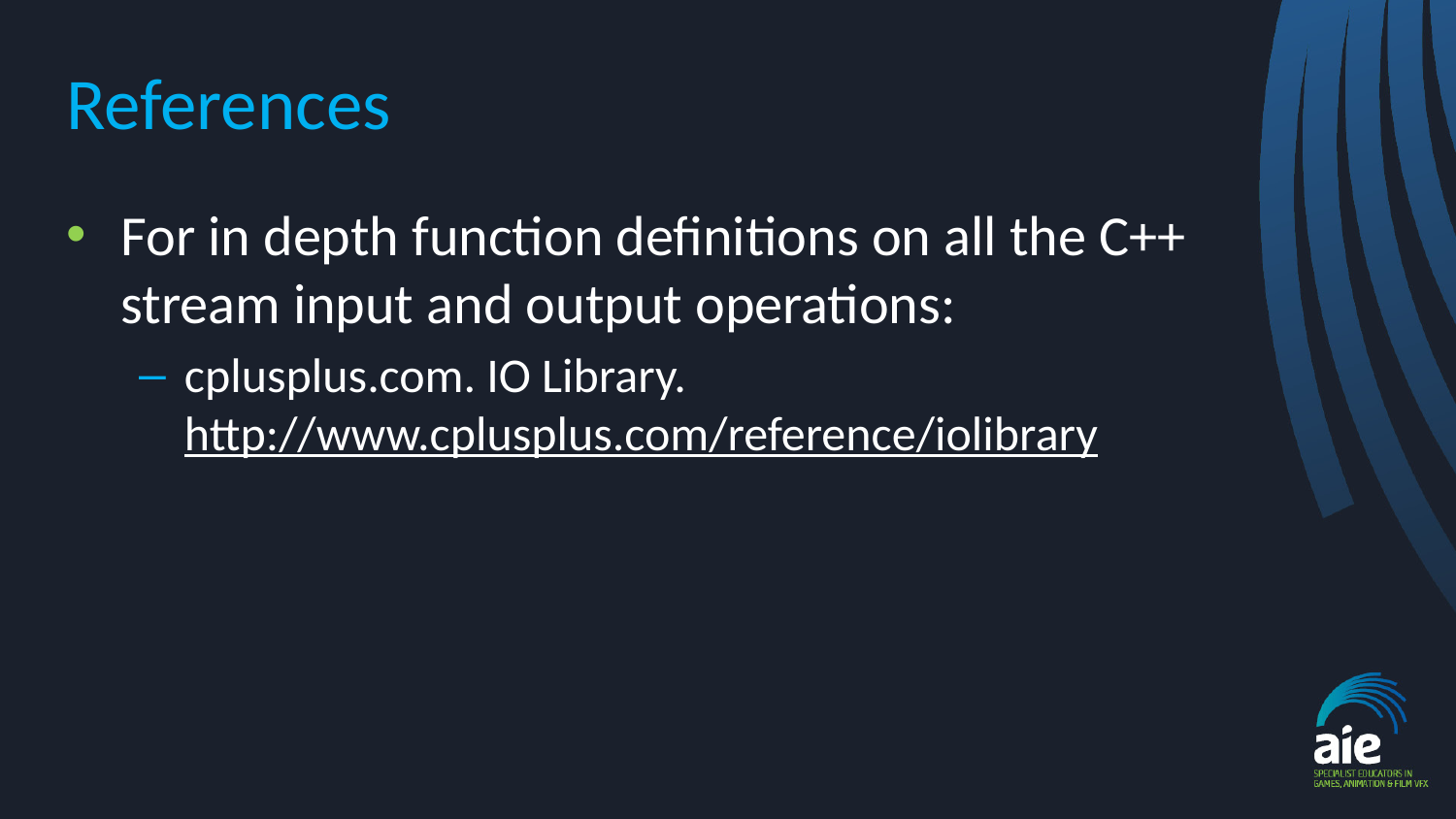

# References
For in depth function definitions on all the C++ stream input and output operations:
cplusplus.com. IO Library. http://www.cplusplus.com/reference/iolibrary